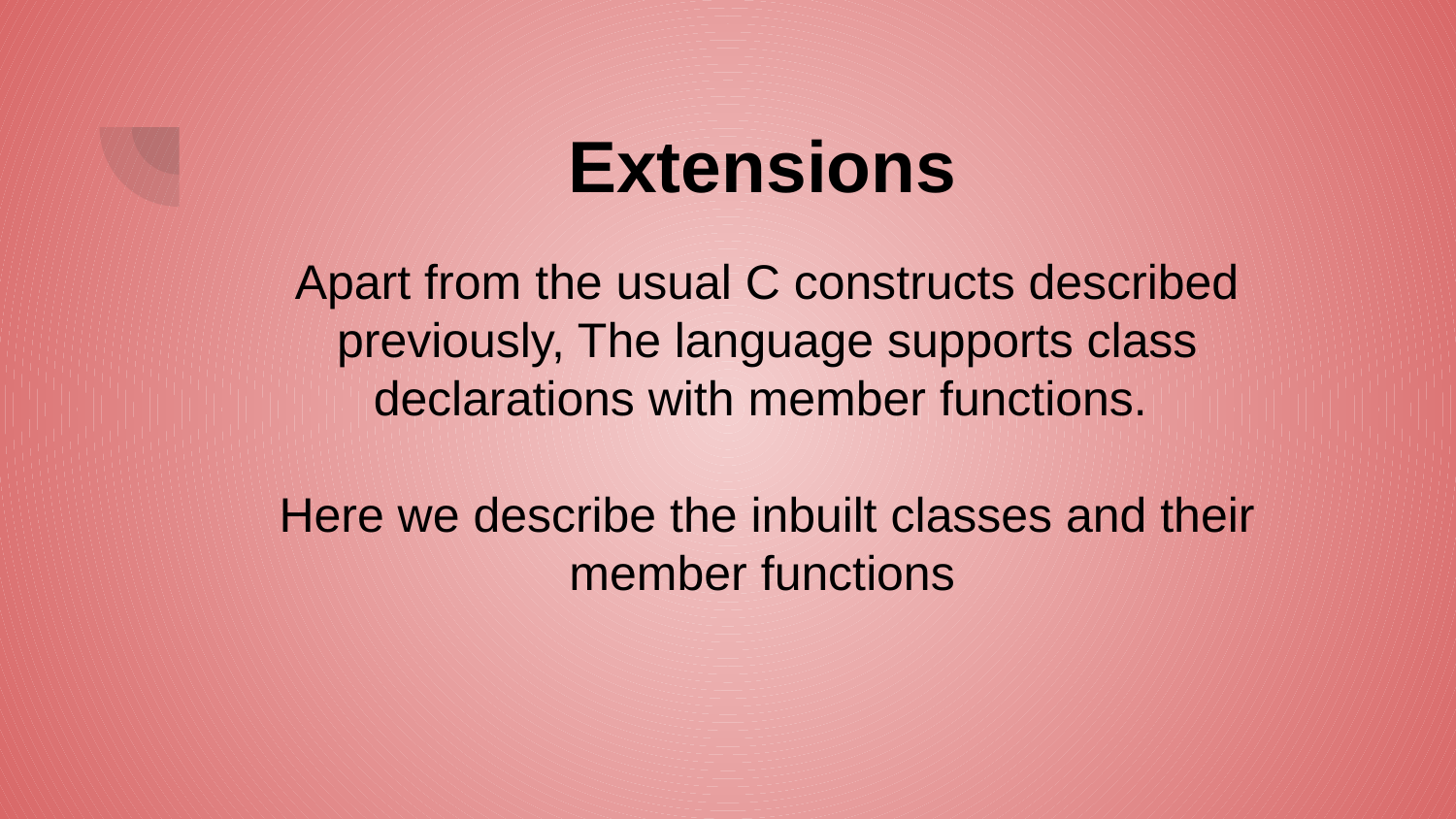

# Extensions

Apart from the usual C constructs described previously, The language supports class declarations with member functions.

Here we describe the inbuilt classes and their member functions